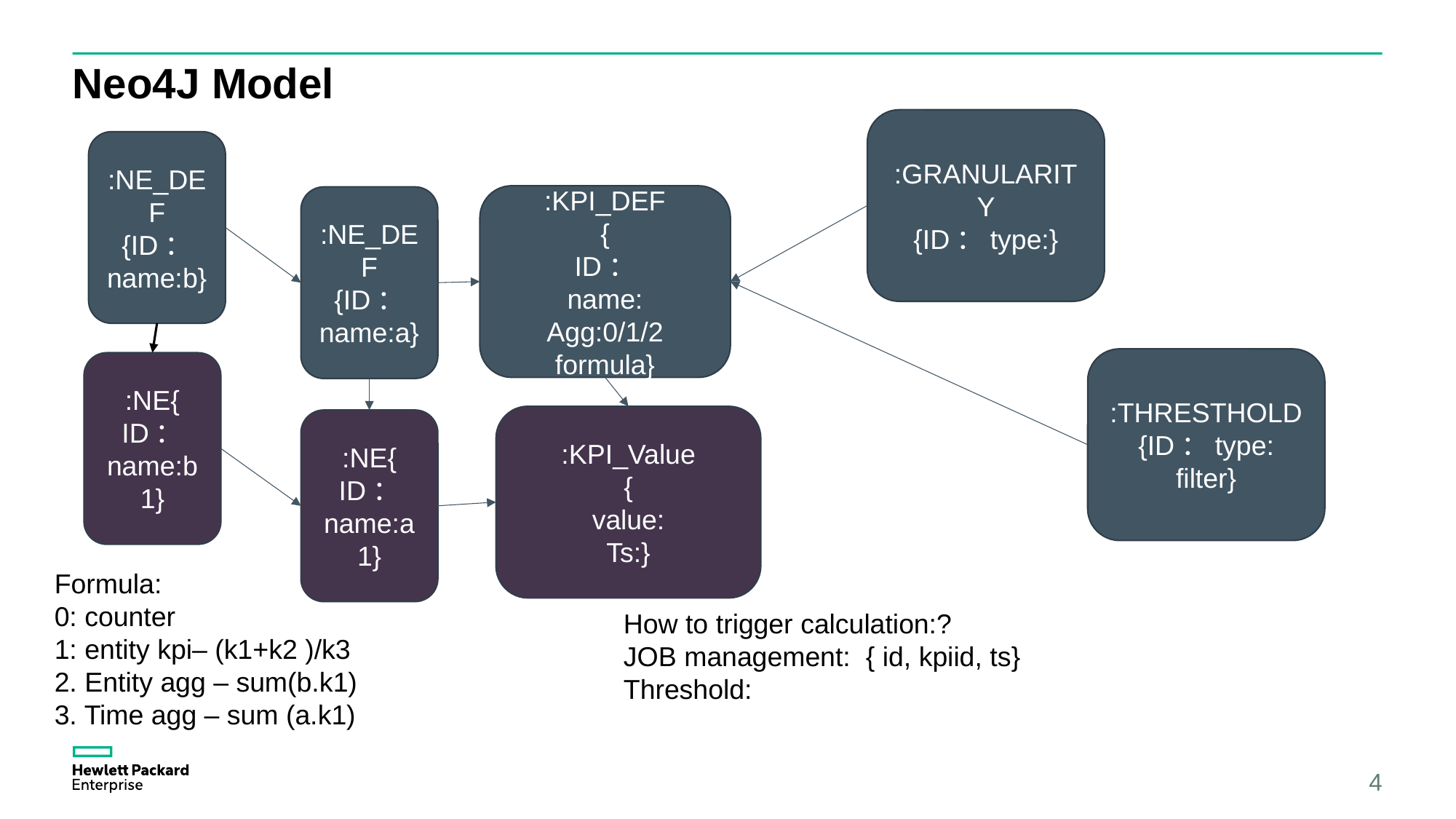

# Neo4J Model
:GRANULARITY
{ID：type:}
:NE_DEF
{ID： name:b}
:KPI_DEF
{
ID：
name:
Agg:0/1/2
formula}
:NE_DEF
{ID： name:a}
:THRESTHOLD
{ID：type: filter}
:NE{
ID： name:b1}
:KPI_Value
{
value:
Ts:}
:NE{
ID： name:a1}
Formula:
0: counter
1: entity kpi– (k1+k2 )/k3
2. Entity agg – sum(b.k1)
3. Time agg – sum (a.k1)

How to trigger calculation:?
JOB management:  { id, kpiid, ts}
Threshold:
4